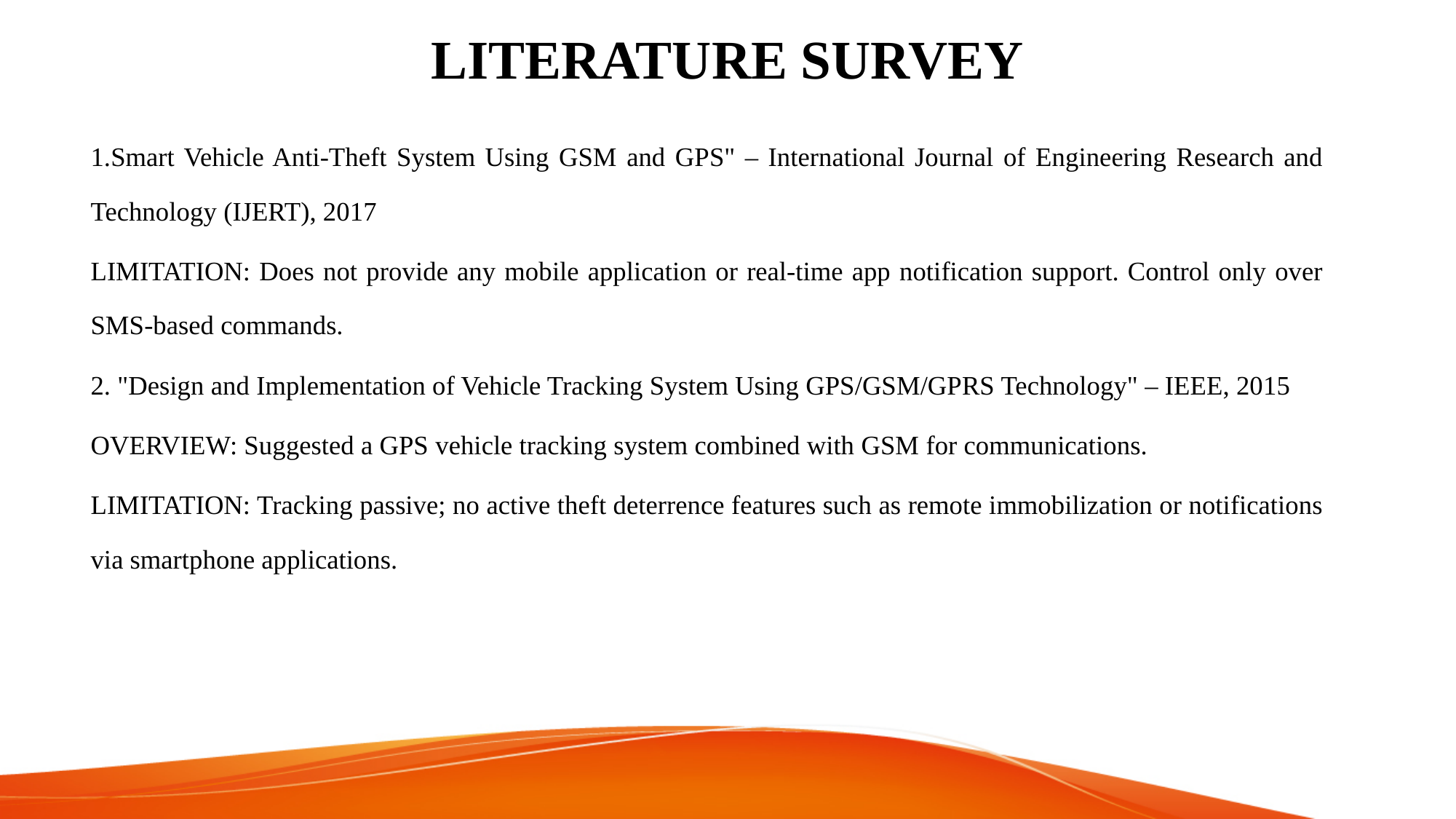

# LITERATURE SURVEY
1.Smart Vehicle Anti-Theft System Using GSM and GPS" – International Journal of Engineering Research and Technology (IJERT), 2017
LIMITATION: Does not provide any mobile application or real-time app notification support. Control only over SMS-based commands.
2. "Design and Implementation of Vehicle Tracking System Using GPS/GSM/GPRS Technology" – IEEE, 2015
OVERVIEW: Suggested a GPS vehicle tracking system combined with GSM for communications.
LIMITATION: Tracking passive; no active theft deterrence features such as remote immobilization or notifications via smartphone applications.